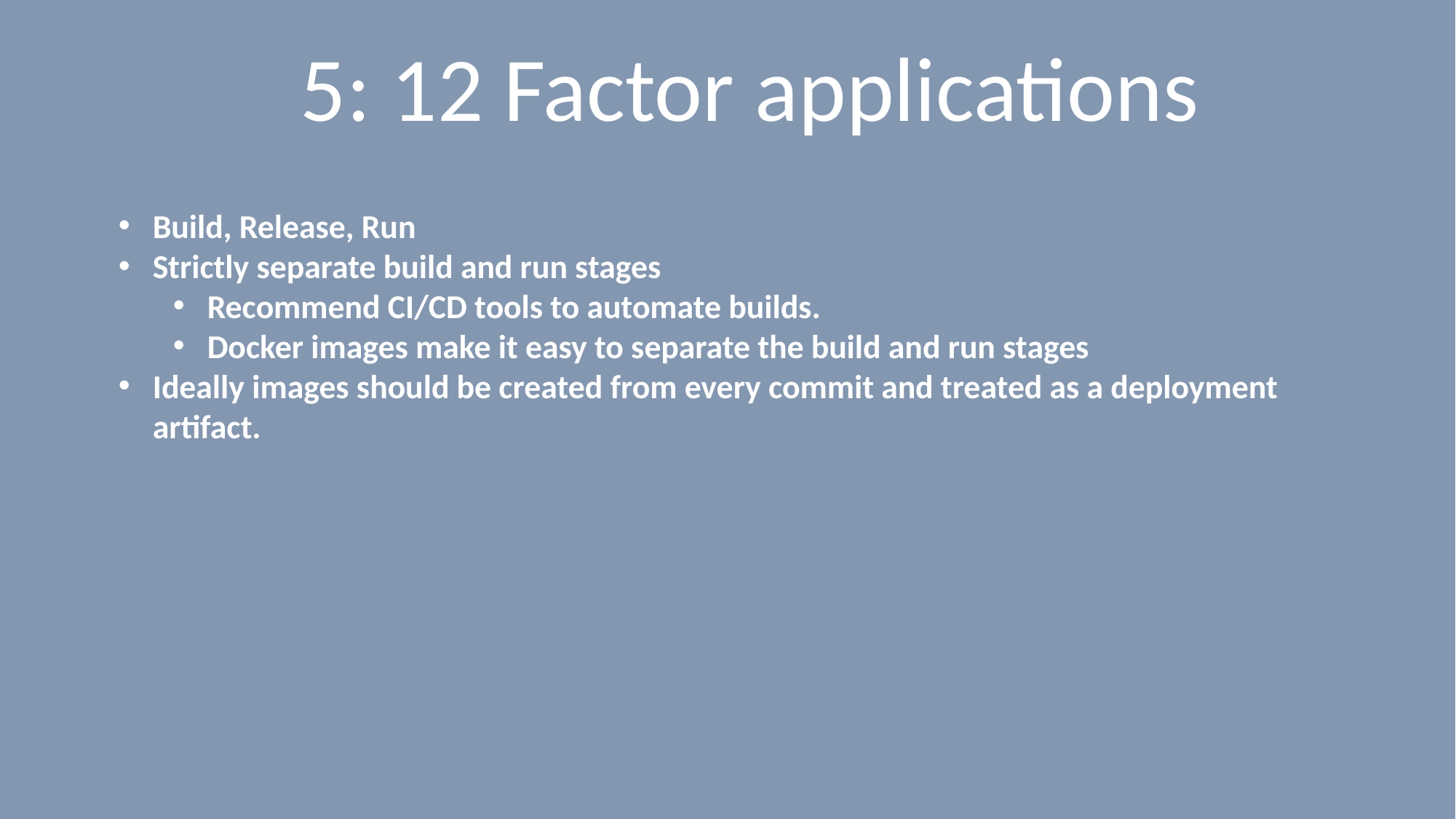

# 5: 12 Factor applications
Build, Release, Run
Strictly separate build and run stages
Recommend CI/CD tools to automate builds.
Docker images make it easy to separate the build and run stages
Ideally images should be created from every commit and treated as a deployment artifact.